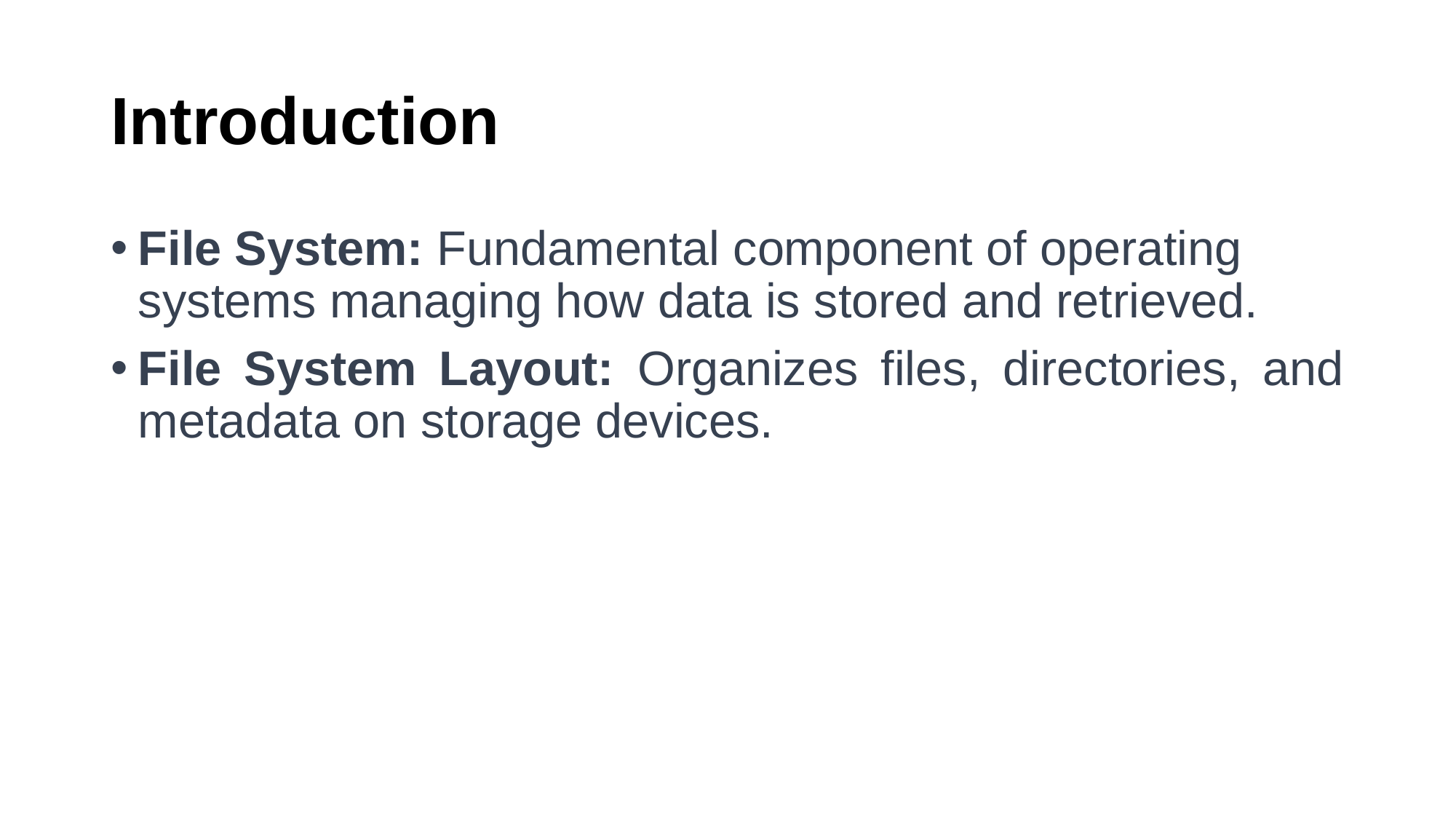

# Introduction
File System: Fundamental component of operating systems managing how data is stored and retrieved.
File System Layout: Organizes files, directories, and metadata on storage devices.